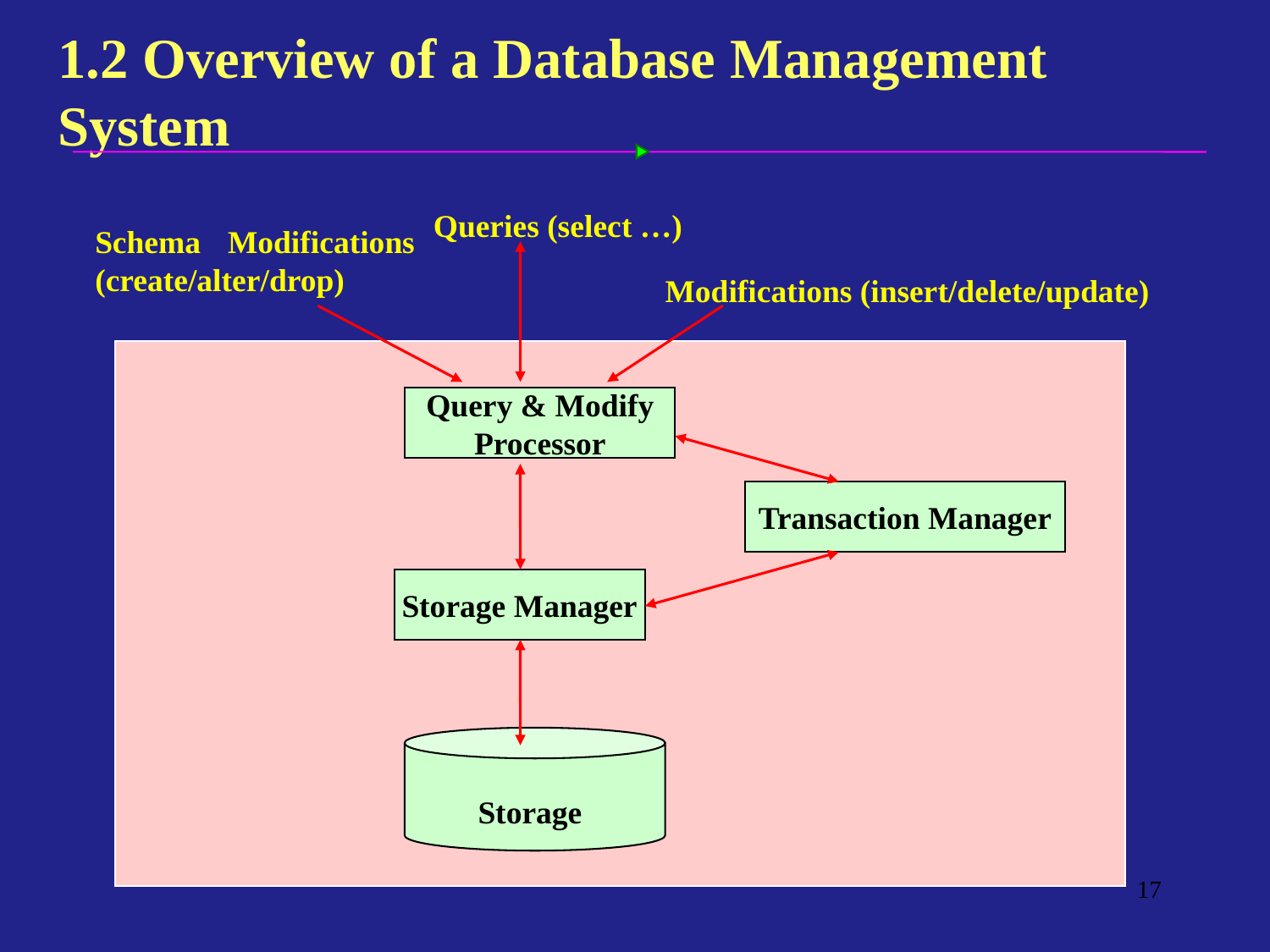

# 1.2 Overview of a Database Management System

Queries (select …)
Schema Modifications (create/alter/drop)

Modifications (insert/delete/update)

Query & Modify
Processor

Transaction Manager

Storage Manager

Storage

17